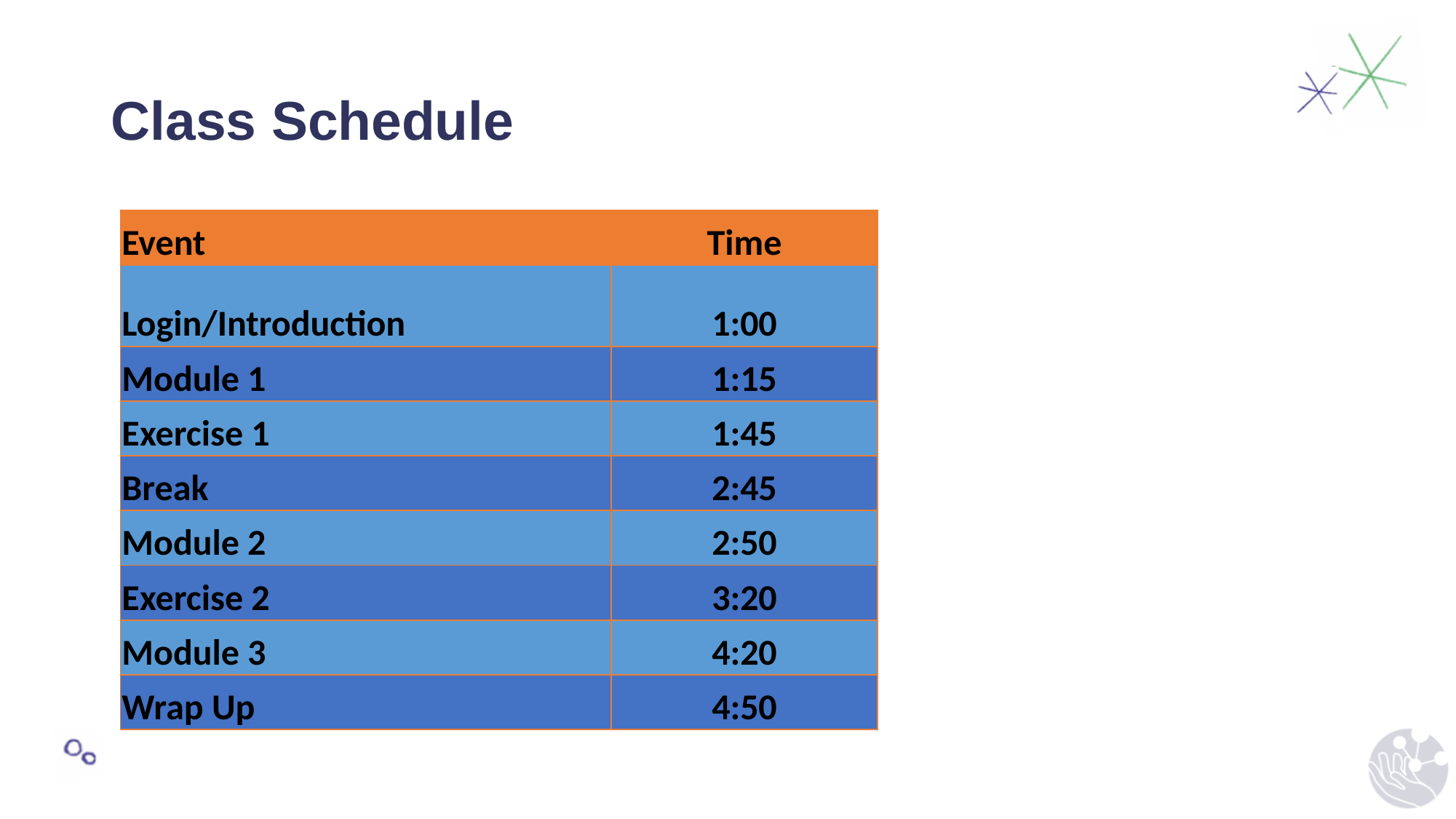

# Class Schedule
| Event | Time |
| --- | --- |
| Login/Introduction | 1:00 |
| Module 1 | 1:15 |
| Exercise 1 | 1:45 |
| Break | 2:45 |
| Module 2 | 2:50 |
| Exercise 2 | 3:20 |
| Module 3 | 4:20 |
| Wrap Up | 4:50 |